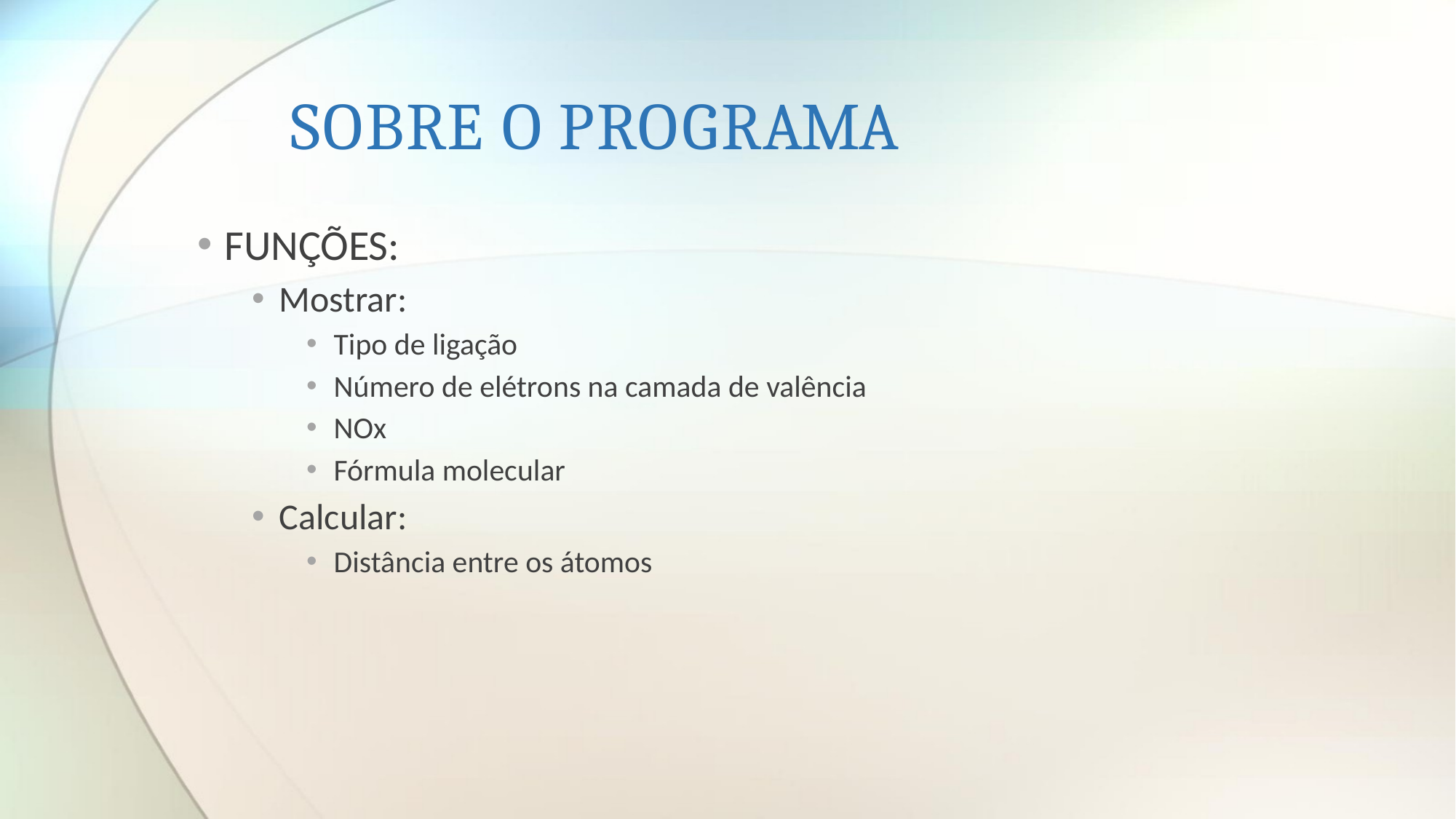

# SOBRE O PROGRAMA
FUNÇÕES:
Mostrar:
Tipo de ligação
Número de elétrons na camada de valência
NOx
Fórmula molecular
Calcular:
Distância entre os átomos